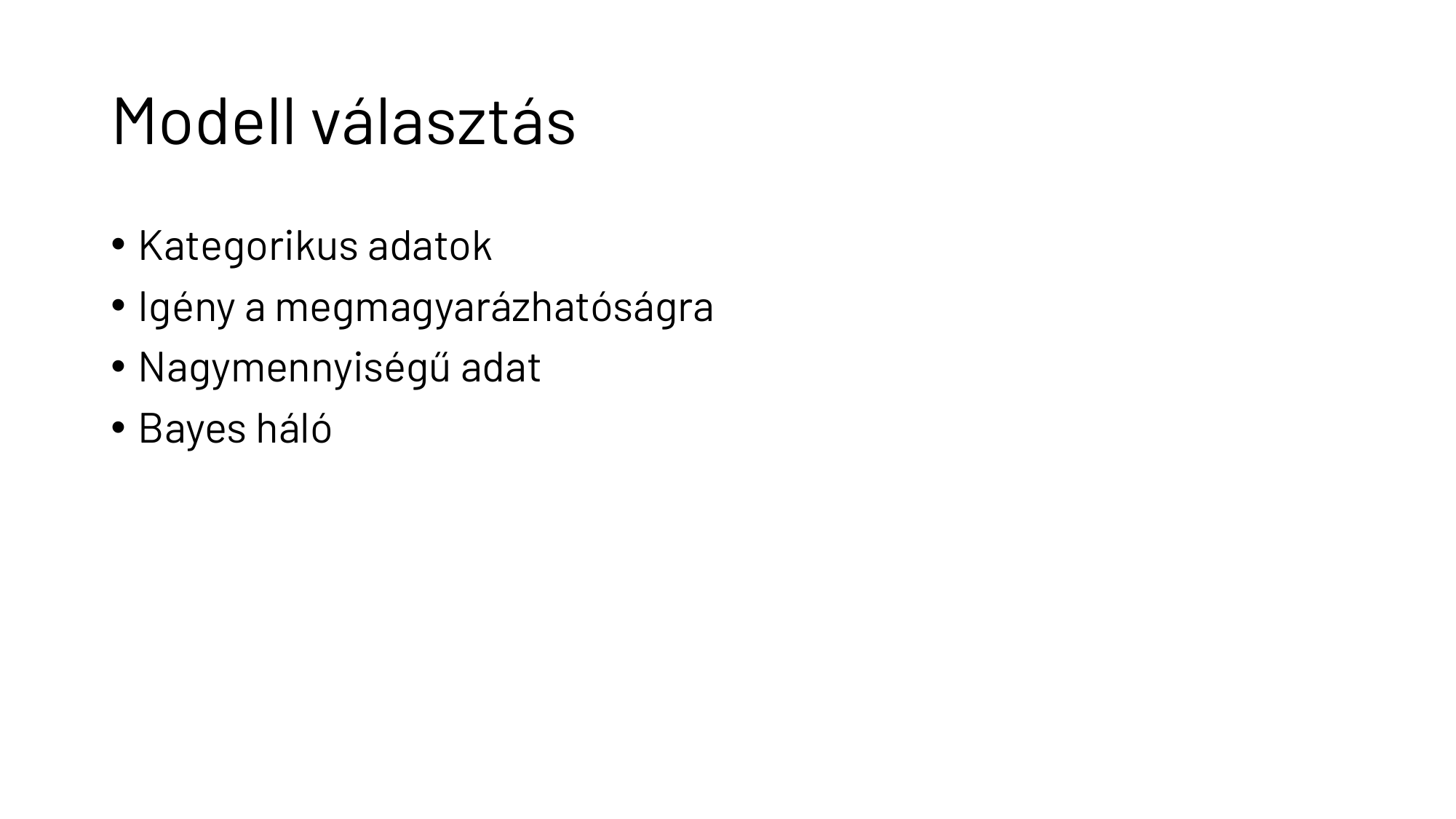

# Modell választás
Kategorikus adatok
Igény a megmagyarázhatóságra
Nagymennyiségű adat
Bayes háló